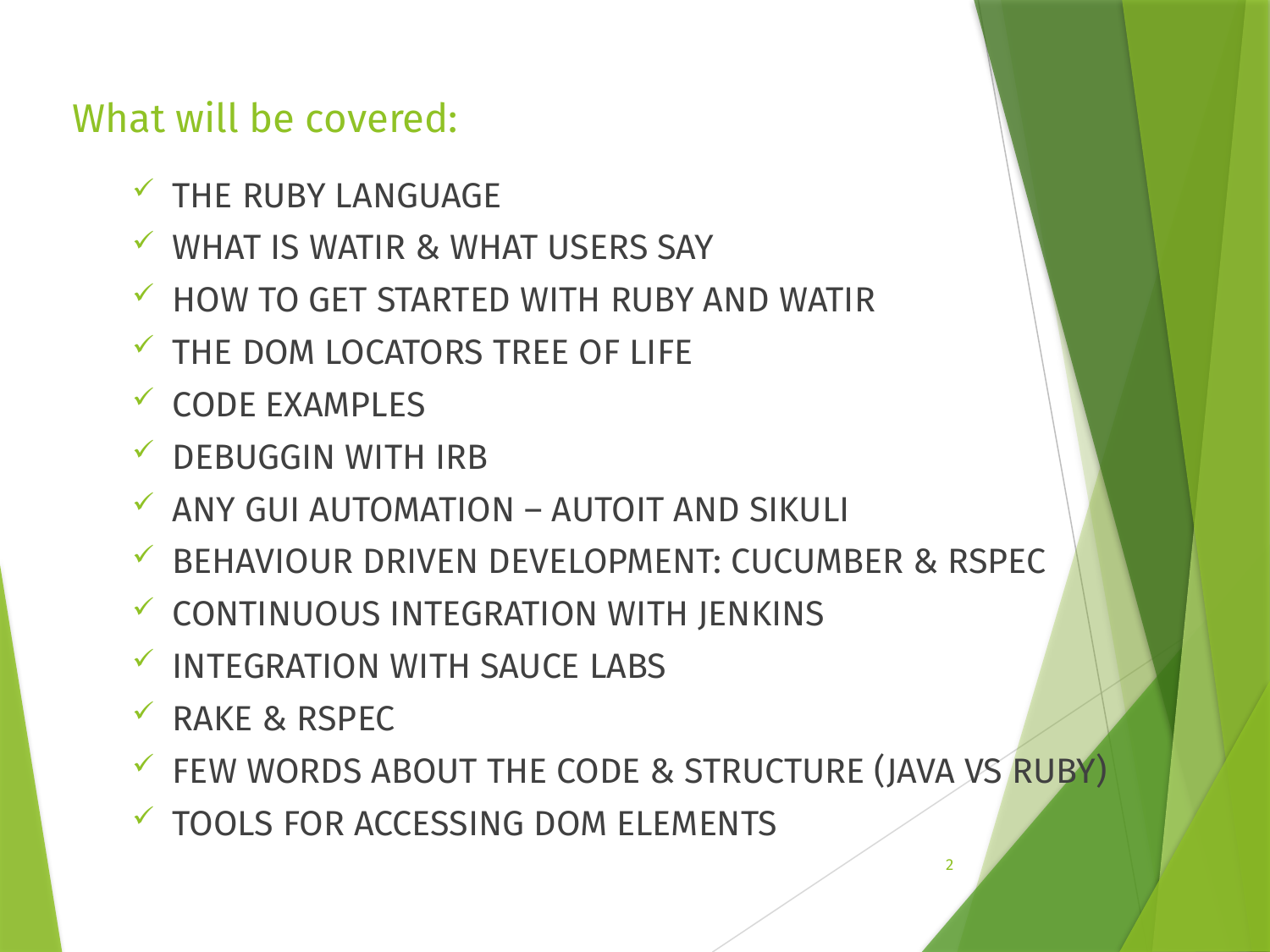

# What will be covered:
THE RUBY LANGUAGE
WHAT IS WATIR & WHAT USERS SAY
HOW TO GET STARTED WITH RUBY AND WATIR
THE DOM LOCATORS TREE OF LIFE
CODE EXAMPLES
DEBUGGIN WITH IRB
ANY GUI AUTOMATION – AUTOIT AND SIKULI
BEHAVIOUR DRIVEN DEVELOPMENT: CUCUMBER & RSPEC
CONTINUOUS INTEGRATION WITH JENKINS
INTEGRATION WITH SAUCE LABS
RAKE & RSPEC
FEW WORDS ABOUT THE CODE & STRUCTURE (JAVA VS RUBY)
TOOLS FOR ACCESSING DOM ELEMENTS

2